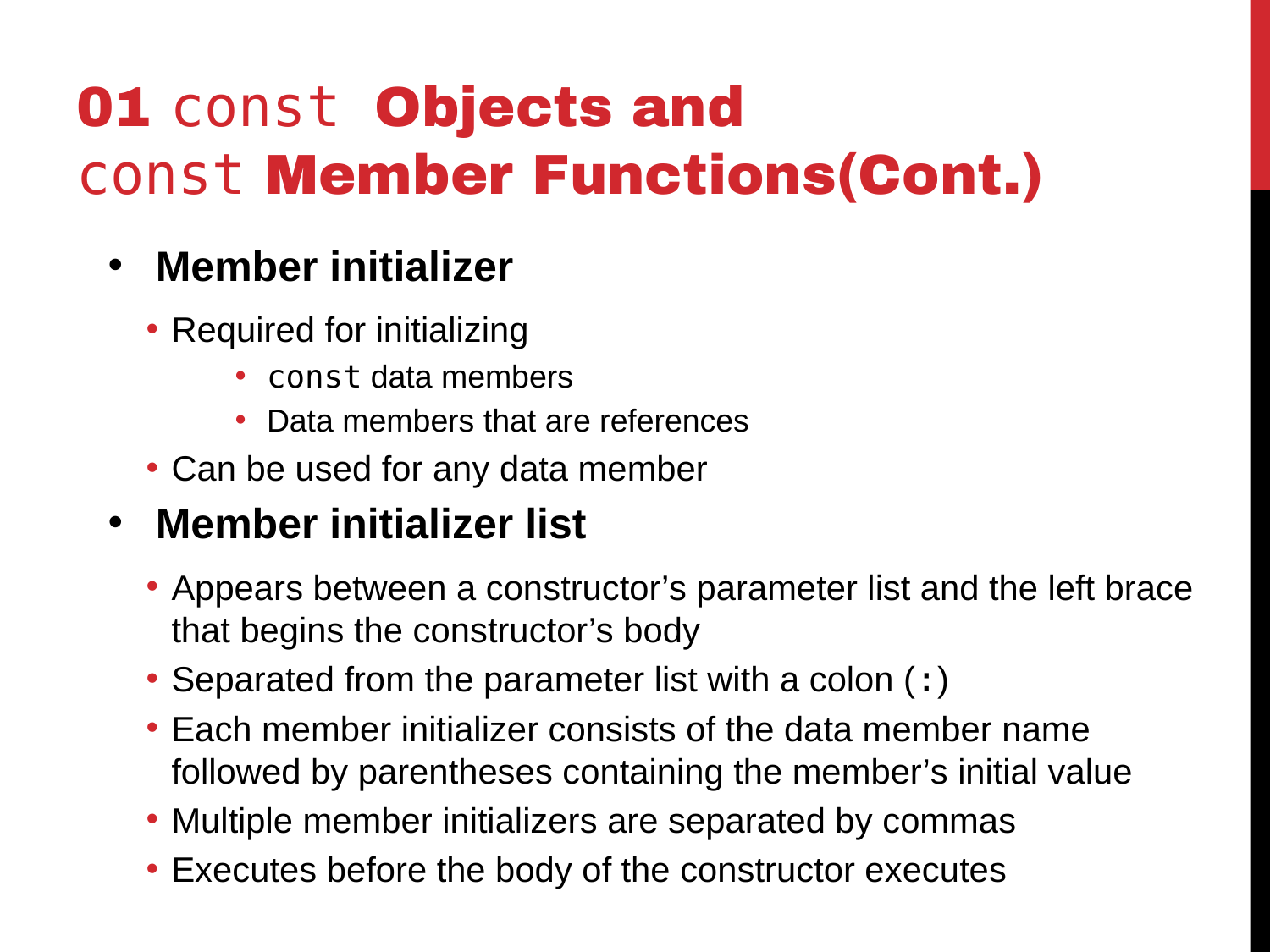

# 01 const Objects and const Member Functions(Cont.)
Member initializer
Required for initializing
const data members
Data members that are references
Can be used for any data member
Member initializer list
Appears between a constructor’s parameter list and the left brace that begins the constructor’s body
Separated from the parameter list with a colon (:)
Each member initializer consists of the data member name followed by parentheses containing the member’s initial value
Multiple member initializers are separated by commas
Executes before the body of the constructor executes
12